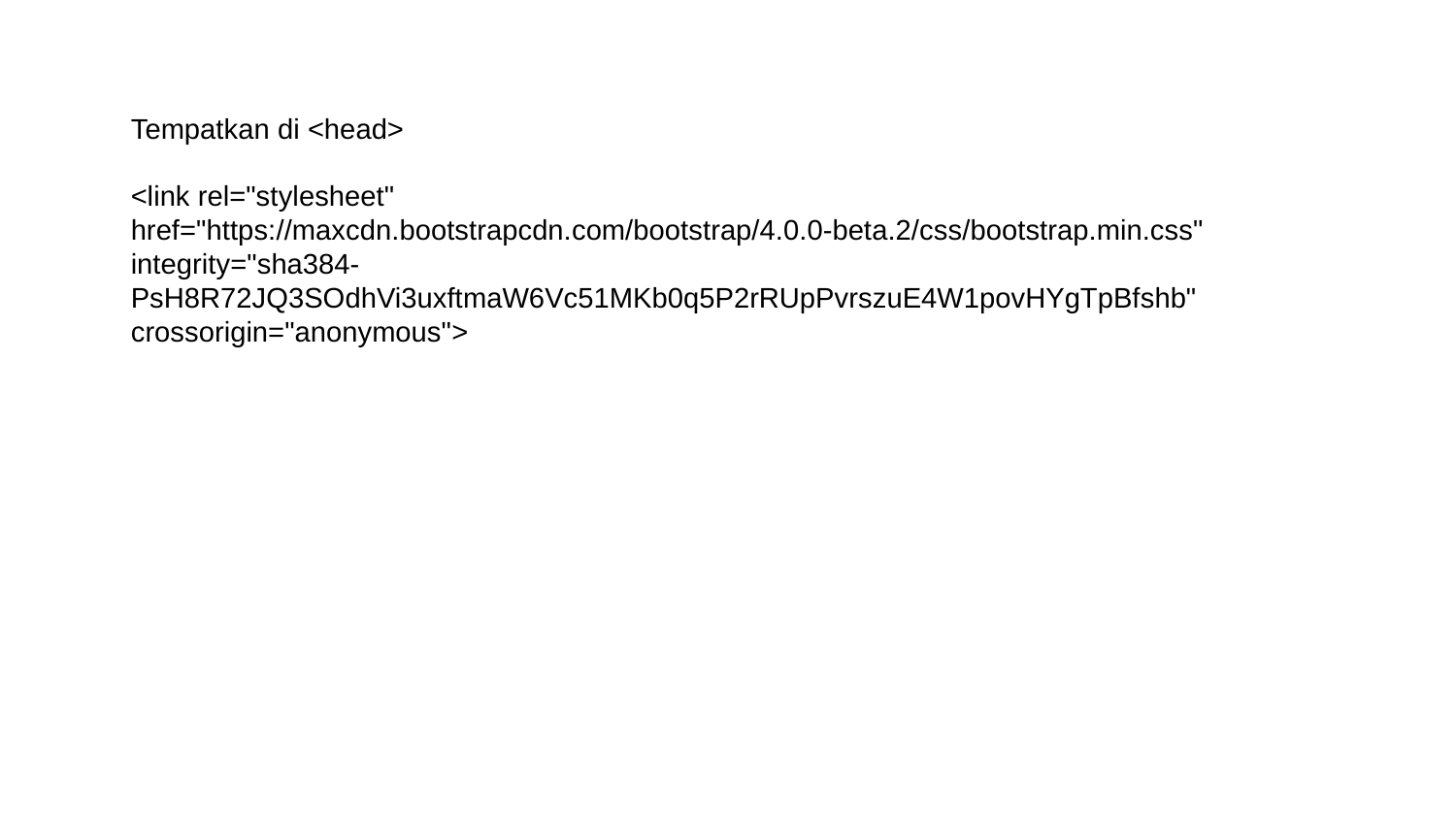

Tempatkan di <head>

<link rel="stylesheet" href="https://maxcdn.bootstrapcdn.com/bootstrap/4.0.0-beta.2/css/bootstrap.min.css" integrity="sha384-PsH8R72JQ3SOdhVi3uxftmaW6Vc51MKb0q5P2rRUpPvrszuE4W1povHYgTpBfshb" crossorigin="anonymous">